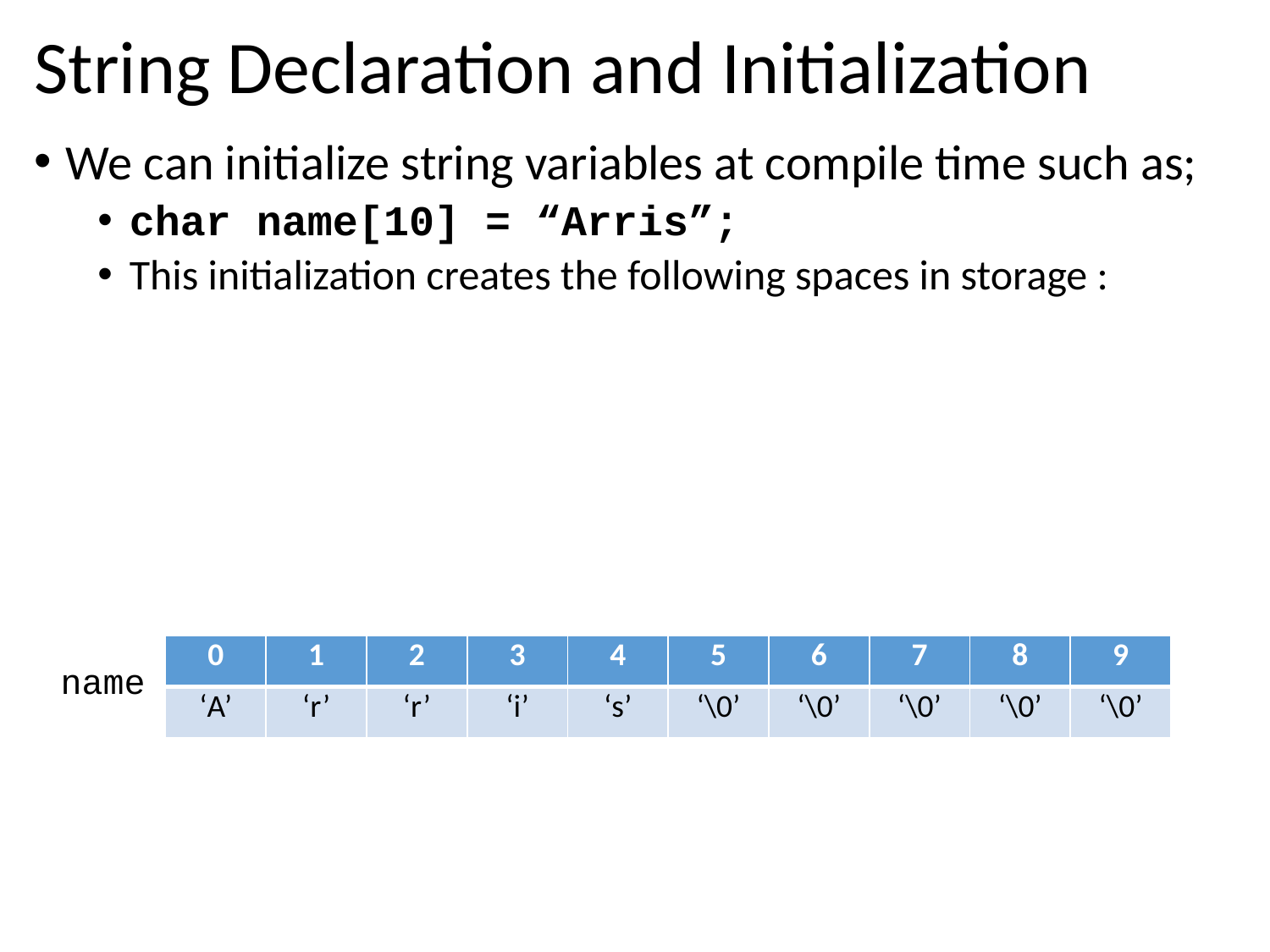

# String Declaration and Initialization
We can initialize string variables at compile time such as;
char name[10] = “Arris”;
This initialization creates the following spaces in storage :

| 0 | 1 | 2 | 3 | 4 | 5 | 6 | 7 | 8 | 9 |
| --- | --- | --- | --- | --- | --- | --- | --- | --- | --- |
| ‘A’ | ‘r’ | ‘r’ | ‘i’ | ‘s’ | ‘\0’ | ‘\0’ | ‘\0’ | ‘\0’ | ‘\0’ |
name